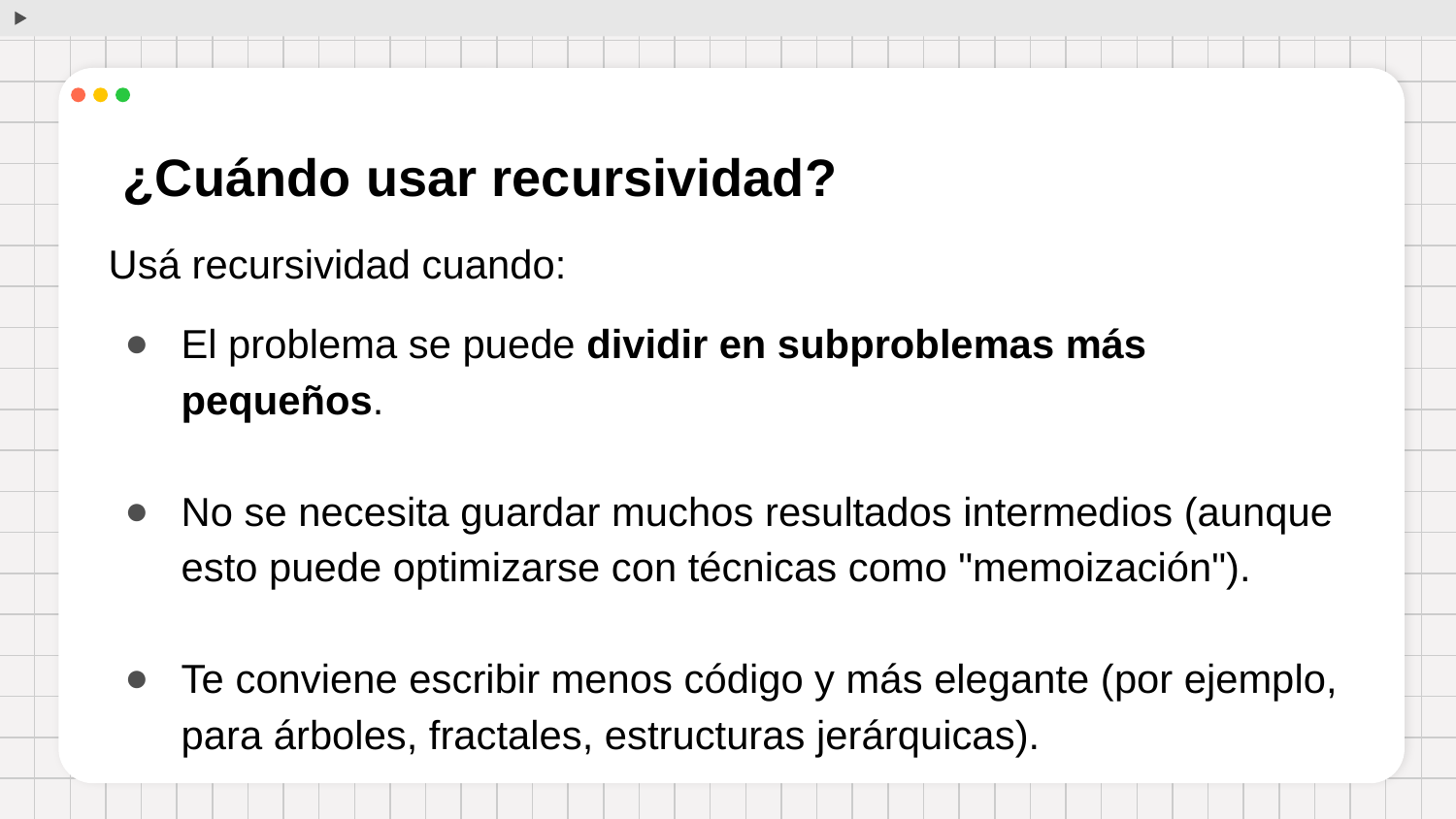

¿Cuándo usar recursividad?
Usá recursividad cuando:
El problema se puede dividir en subproblemas más pequeños.
No se necesita guardar muchos resultados intermedios (aunque esto puede optimizarse con técnicas como "memoización").
Te conviene escribir menos código y más elegante (por ejemplo, para árboles, fractales, estructuras jerárquicas).